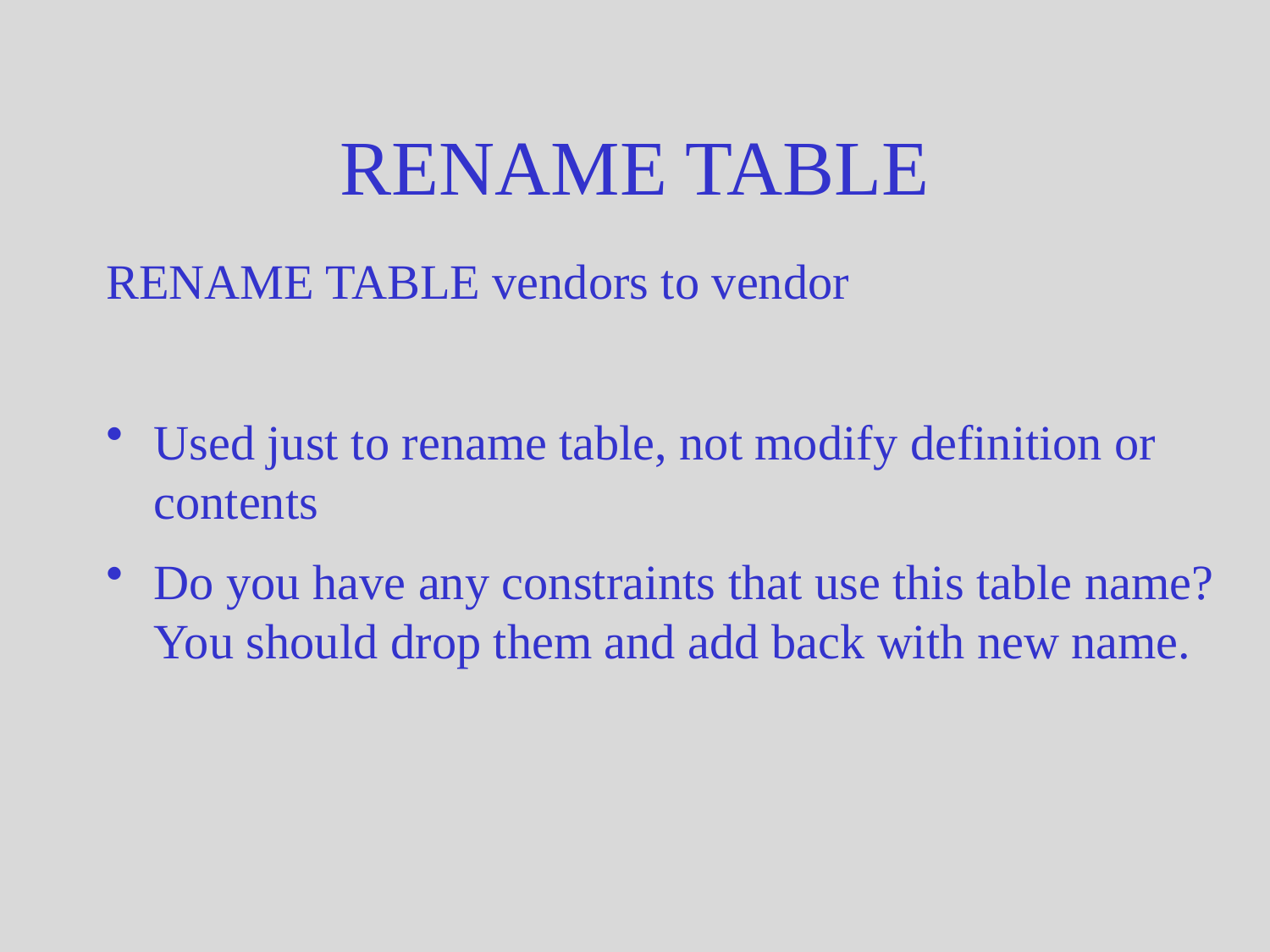

# RENAME TABLE
RENAME TABLE vendors to vendor

Used just to rename table, not modify definition or contents
Do you have any constraints that use this table name?  You should drop them and add back with new name.